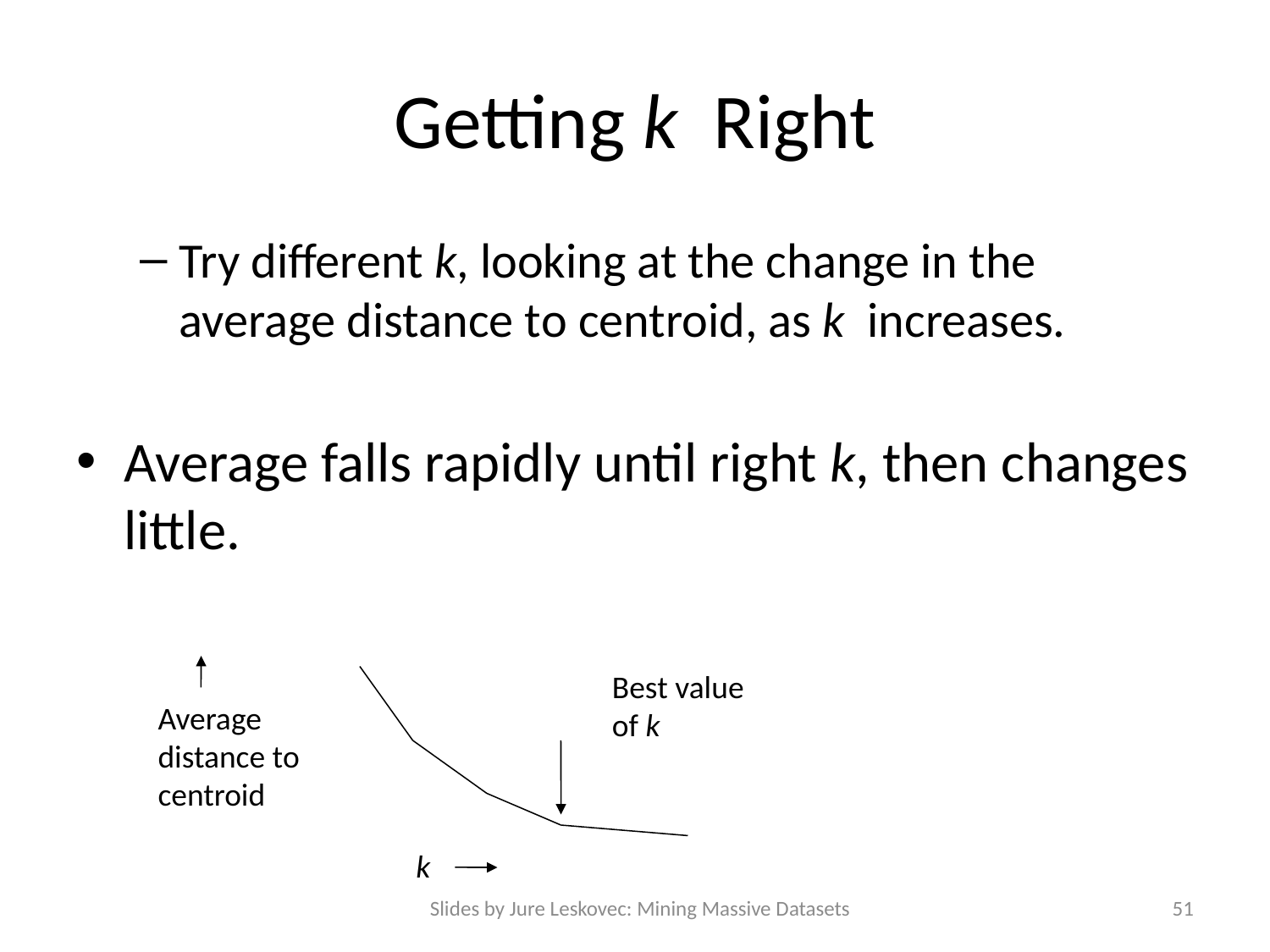

# Getting k  Right
Try different k, looking at the change in the average distance to centroid, as k  increases.

Average falls rapidly until right k, then changes little.

Average
distance to
centroid
k

Best value
of k

Slides by Jure Leskovec: Mining Massive Datasets
51